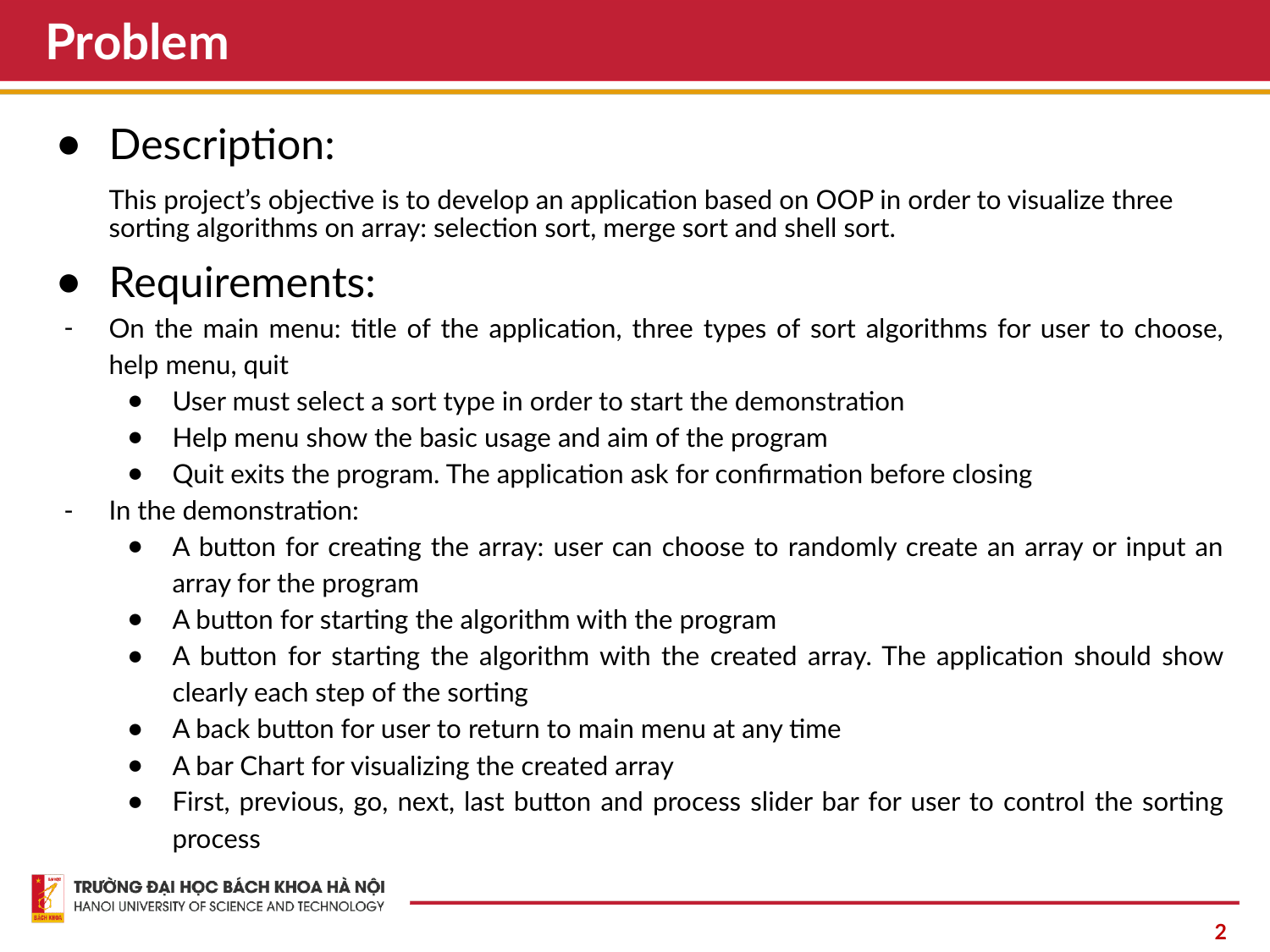

# Problem
Description:
This project’s objective is to develop an application based on OOP in order to visualize three sorting algorithms on array: selection sort, merge sort and shell sort.
Requirements:
On the main menu: title of the application, three types of sort algorithms for user to choose, help menu, quit
User must select a sort type in order to start the demonstration
Help menu show the basic usage and aim of the program
Quit exits the program. The application ask for confirmation before closing
In the demonstration:
A button for creating the array: user can choose to randomly create an array or input an array for the program
A button for starting the algorithm with the program
A button for starting the algorithm with the created array. The application should show clearly each step of the sorting
A back button for user to return to main menu at any time
A bar Chart for visualizing the created array
First, previous, go, next, last button and process slider bar for user to control the sorting process
2